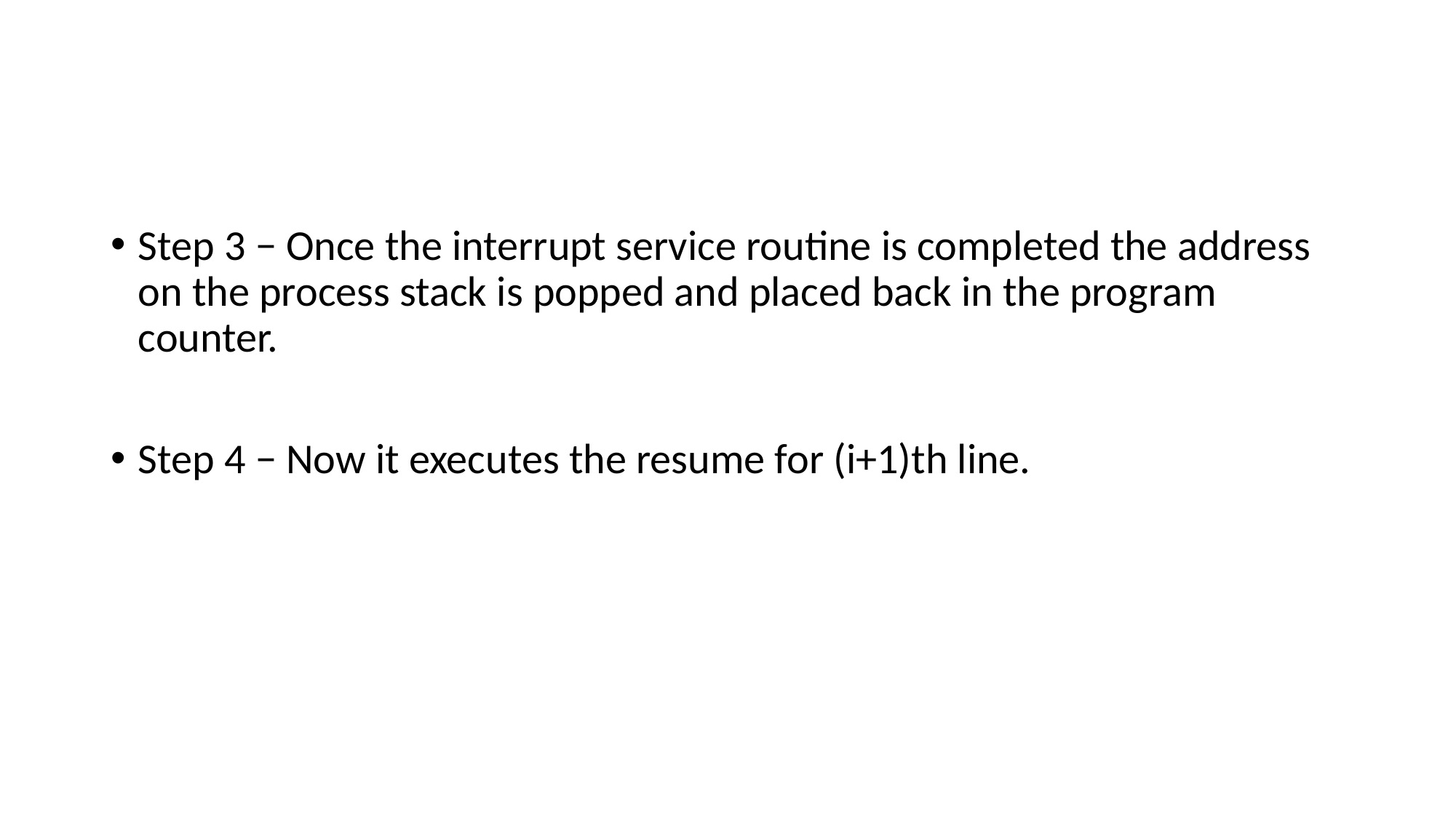

#
Step 3 − Once the interrupt service routine is completed the address on the process stack is popped and placed back in the program counter.

Step 4 − Now it executes the resume for (i+1)th line.